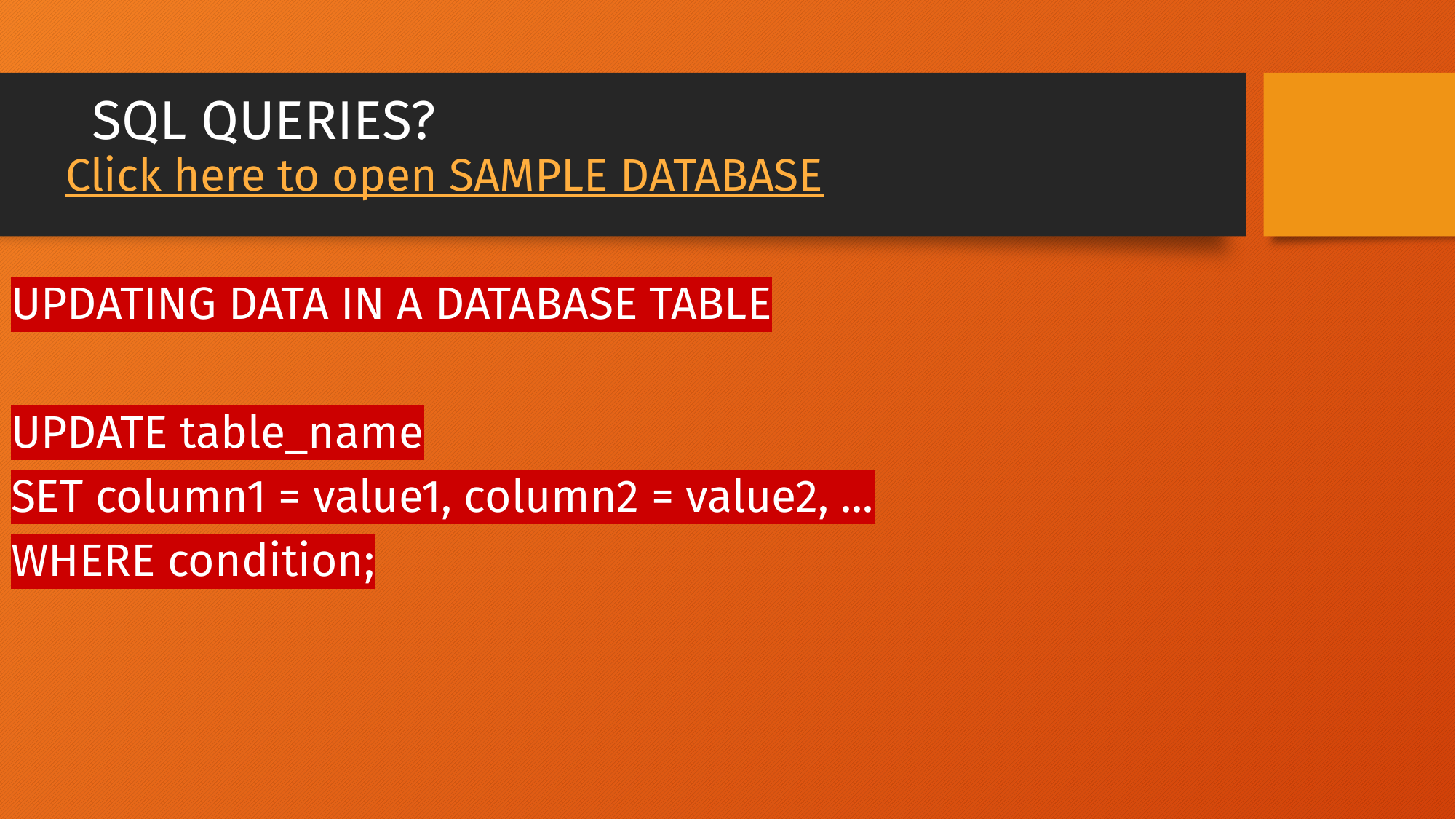

# SQL QUERIES?
Click here to open SAMPLE DATABASE

UPDATING DATA IN A DATABASE TABLE

UPDATE table_name
SET column1 = value1, column2 = value2, ...
WHERE condition;